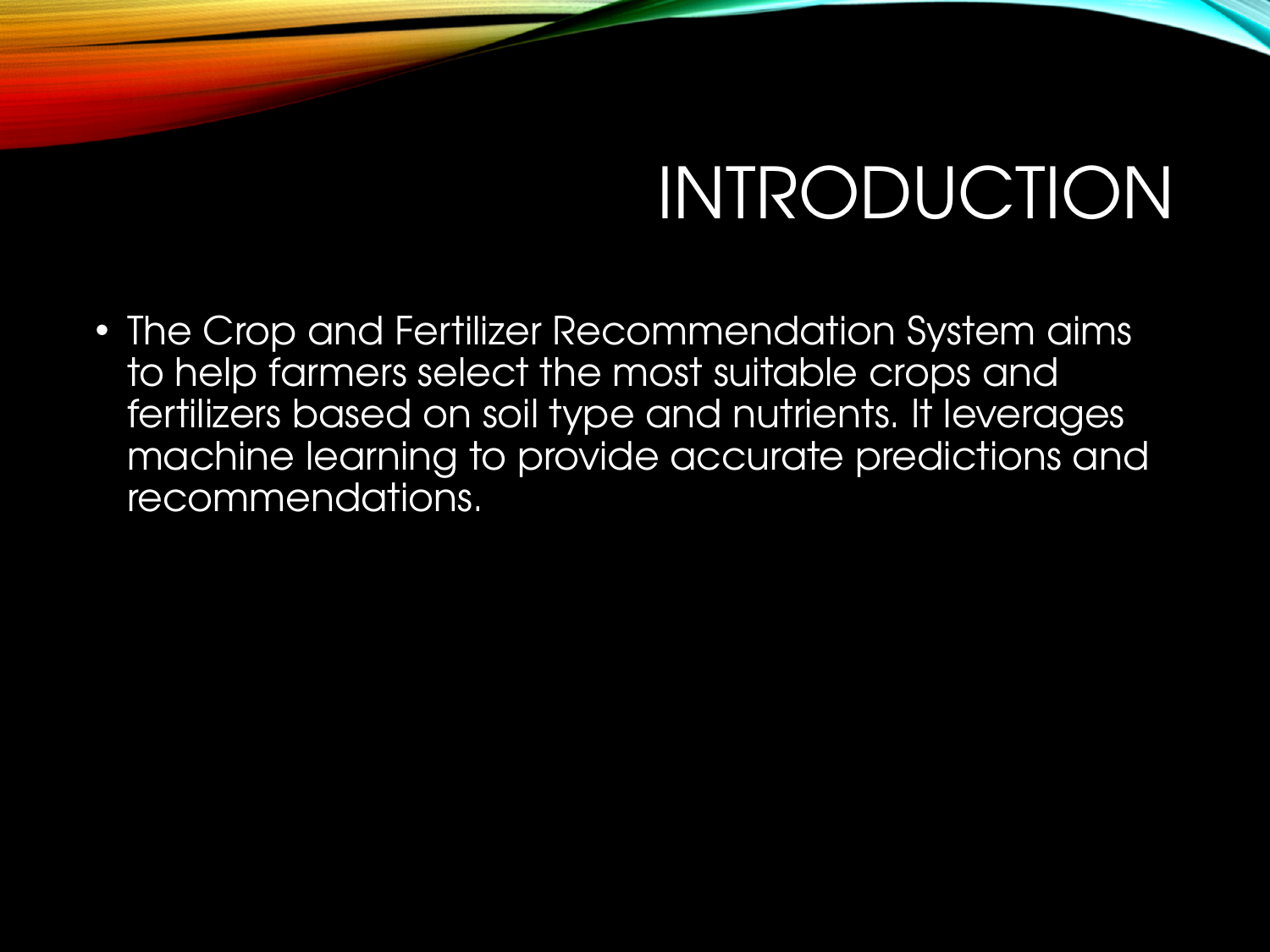

# Introduction
The Crop and Fertilizer Recommendation System aims to help farmers select the most suitable crops and fertilizers based on soil type and nutrients. It leverages machine learning to provide accurate predictions and recommendations.